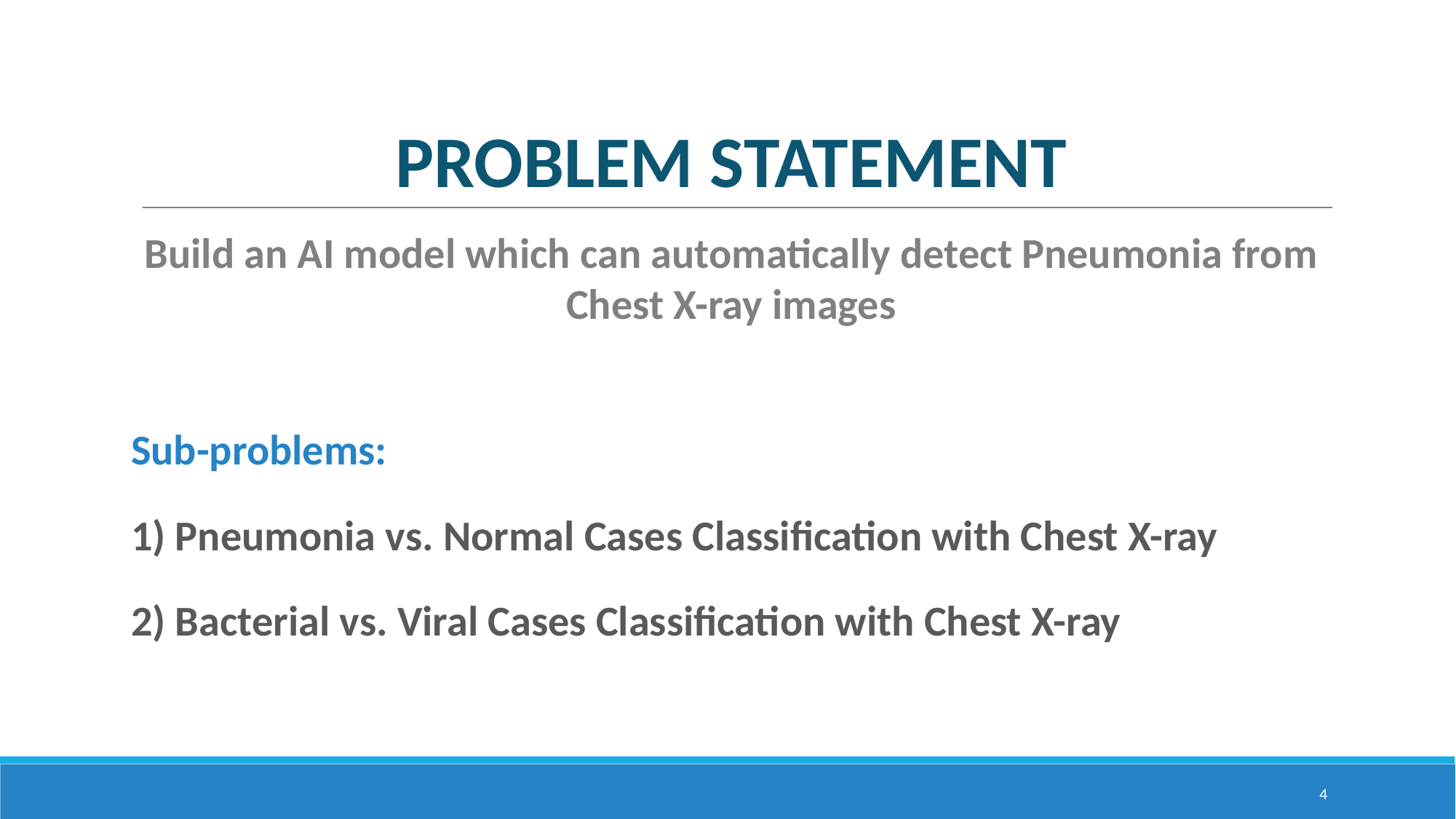

# PROBLEM STATEMENT
Build an AI model which can automatically detect Pneumonia from Chest X-ray images

Sub-problems:
1) Pneumonia vs. Normal Cases Classification with Chest X-ray
2) Bacterial vs. Viral Cases Classification with Chest X-ray
4